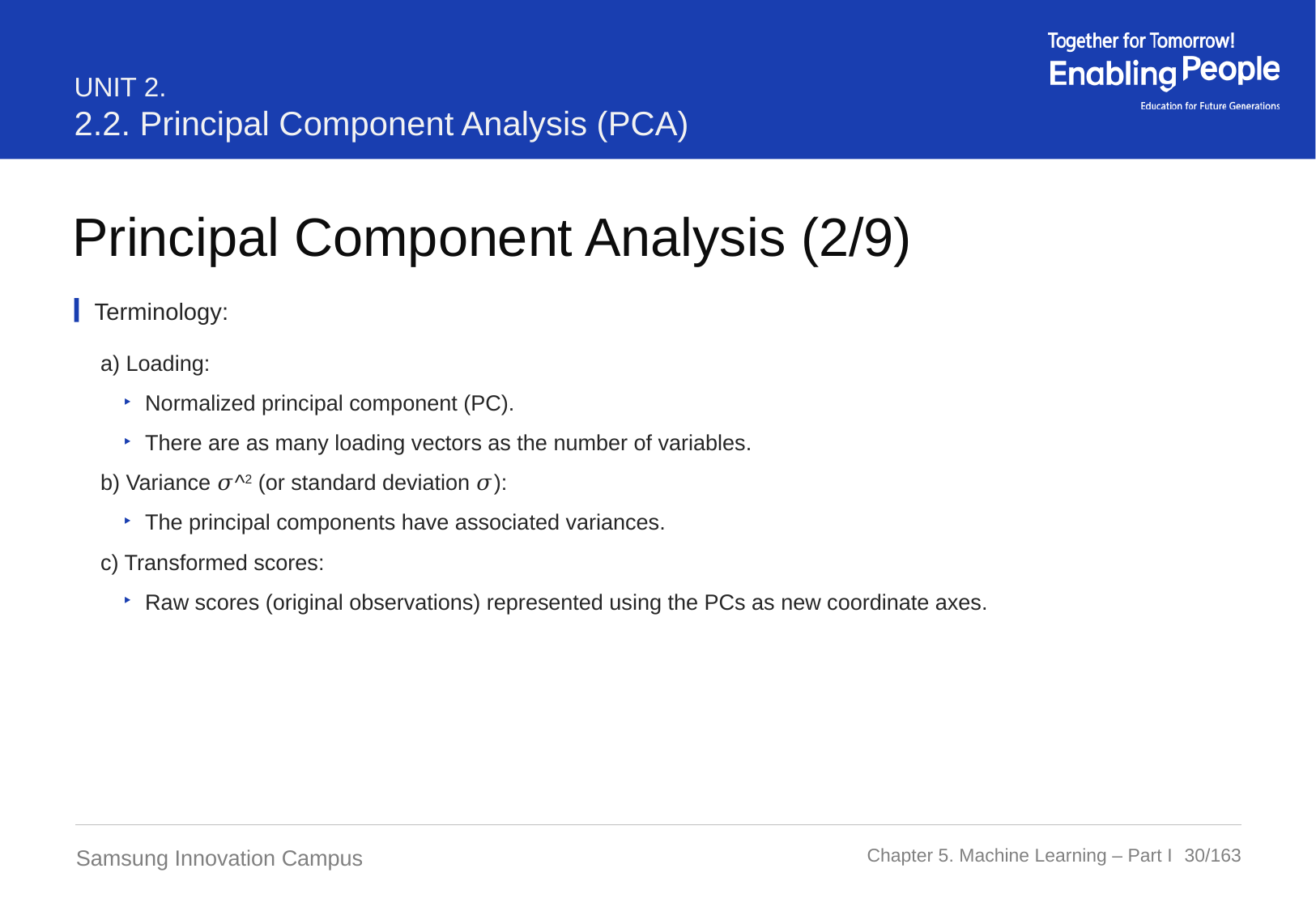

UNIT 2.
2.2. Principal Component Analysis (PCA)
Principal Component Analysis (2/9)
Terminology:

 a) Loading:
Normalized principal component (PC).
There are as many loading vectors as the number of variables.
 b) Variance 𝜎^2 (or standard deviation 𝜎):
The principal components have associated variances.
 c) Transformed scores:
Raw scores (original observations) represented using the PCs as new coordinate axes.